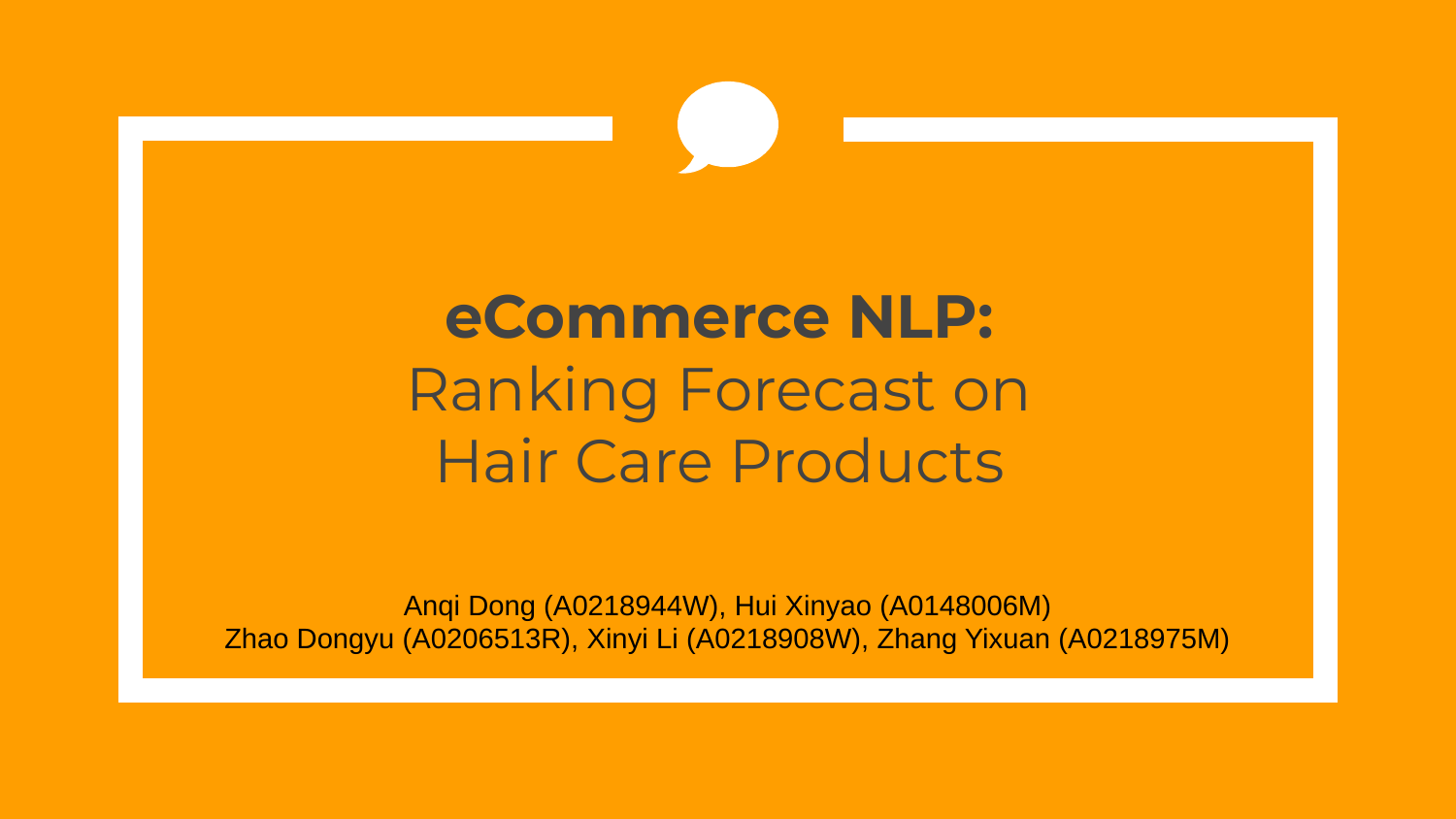

# eCommerce NLP: Ranking Forecast on Hair Care Products
Anqi Dong (A0218944W), Hui Xinyao (A0148006M)​
Zhao Dongyu (A0206513R), Xinyi Li (A0218908W), Zhang Yixuan (A0218975M)​